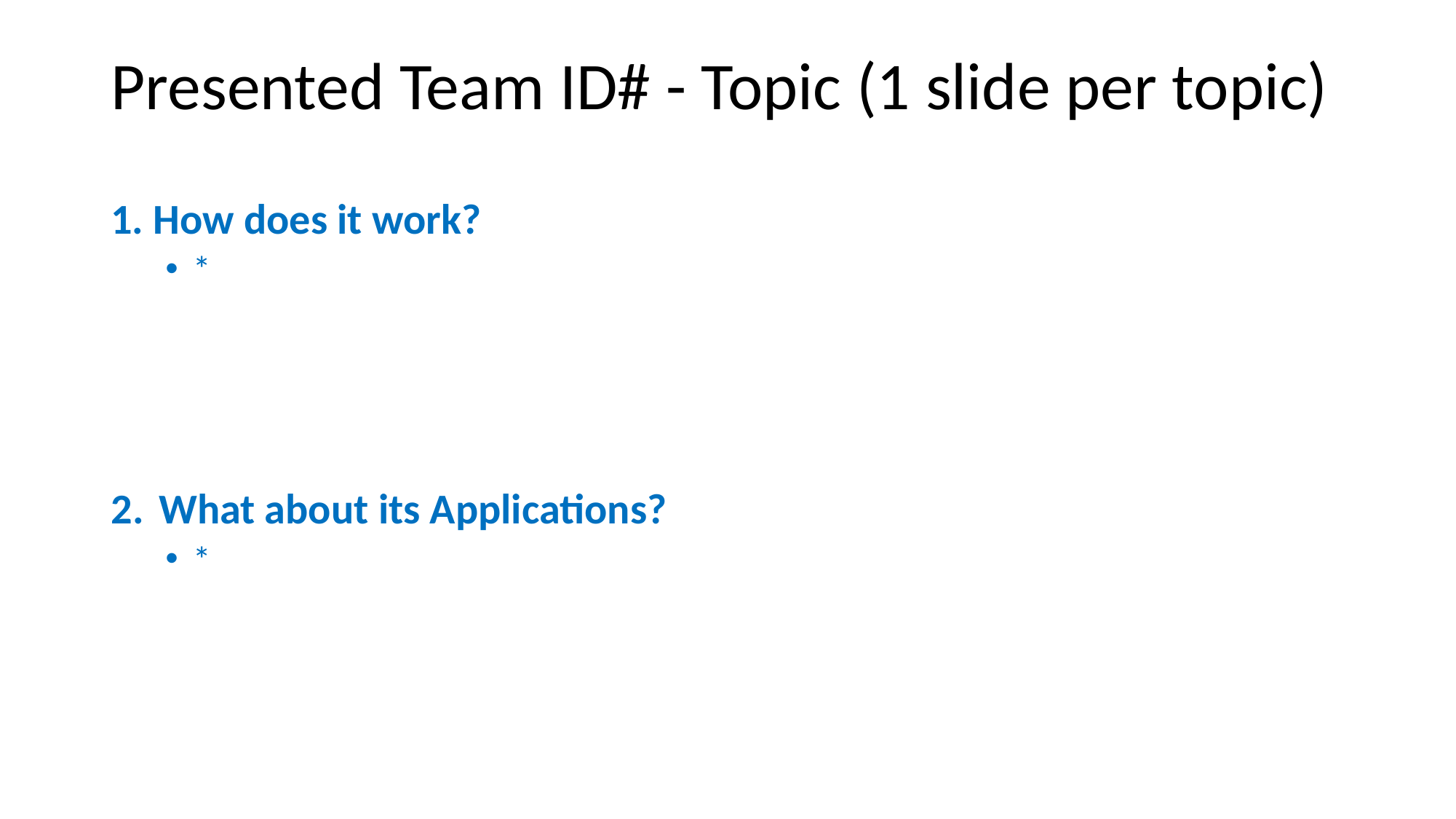

# Presented Team ID# - Topic (1 slide per topic)
1. How does it work?
*

What about its Applications?
*